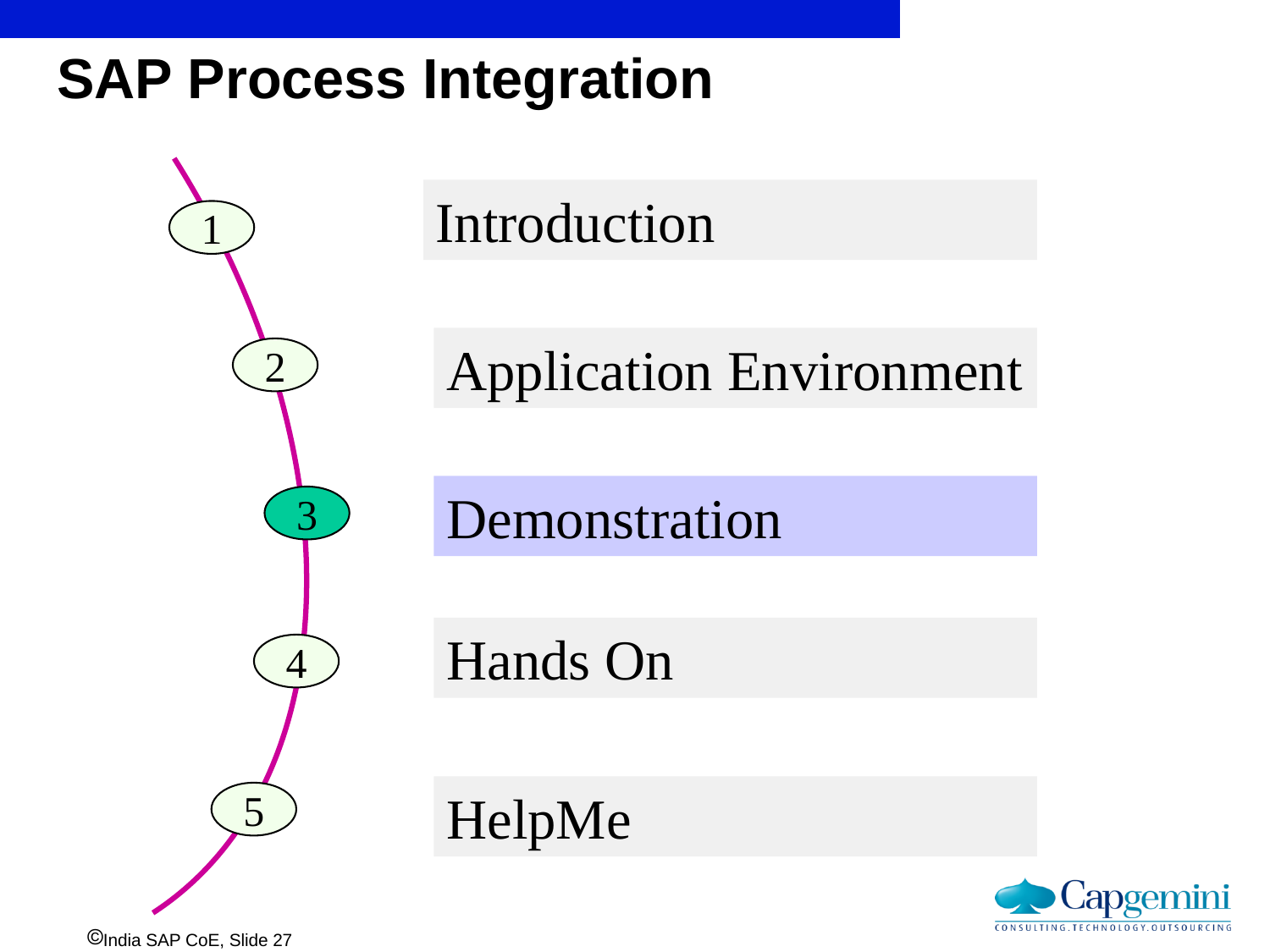

# SAP Process Integration
Introduction
1

Application Environment
2
Demonstration
3
Hands On
4
HelpMe
5